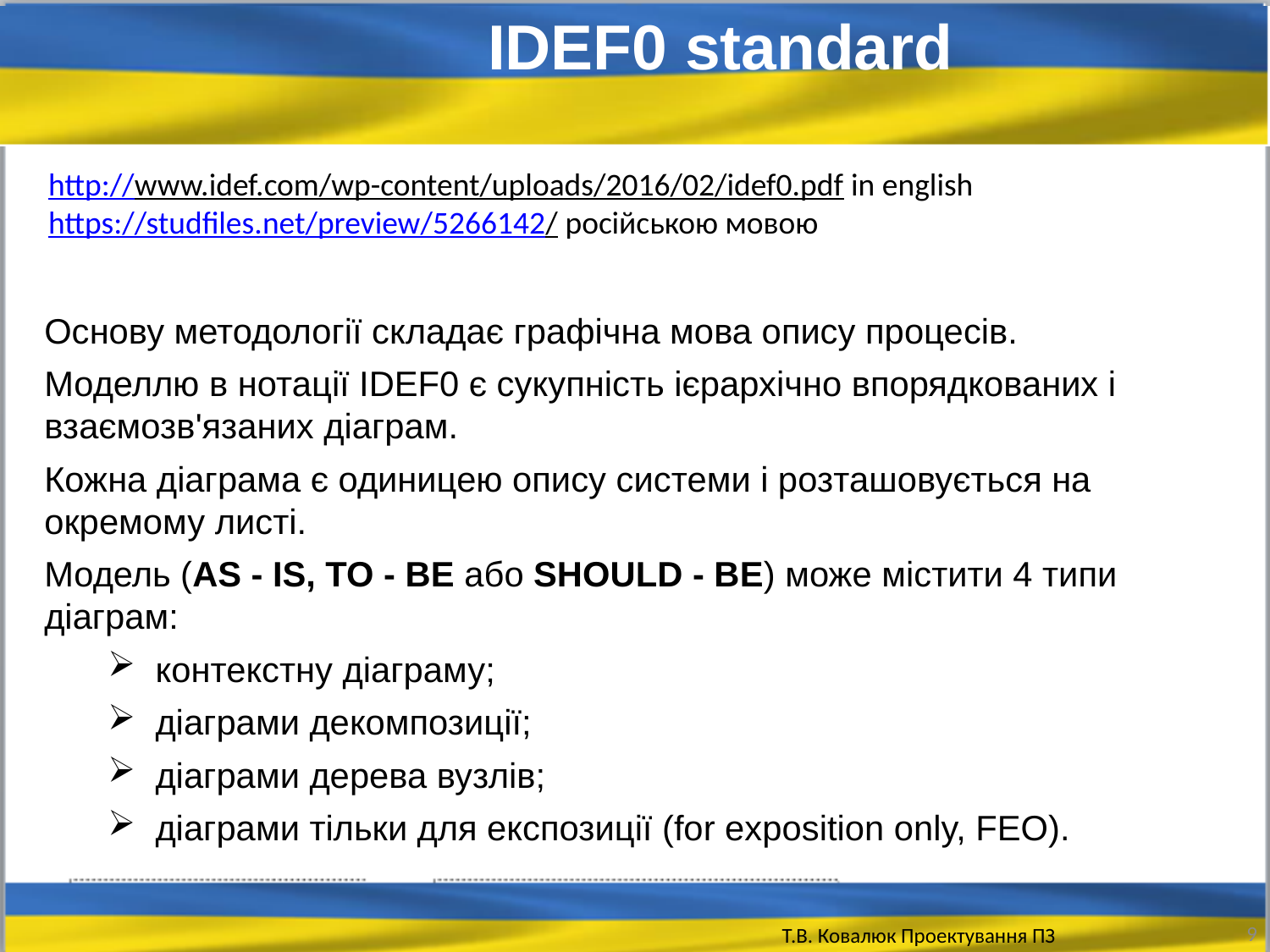

IDEF0 standard
http://www.idef.com/wp-content/uploads/2016/02/idef0.pdf in english
https://studfiles.net/preview/5266142/ російською мовою
Основу методології складає графічна мова опису процесів.
Моделлю в нотації IDEF0 є сукупність ієрархічно впорядкованих і взаємозв'язаних діаграм.
Кожна діаграма є одиницею опису системи і розташовується на окремому листі.
Модель (AS - IS, TO - BE або SHOULD - BE) може містити 4 типи діаграм:
контекстну діаграму;
діаграми декомпозиції;
діаграми дерева вузлів;
діаграми тільки для експозиції (for exposition only, FEO).
9